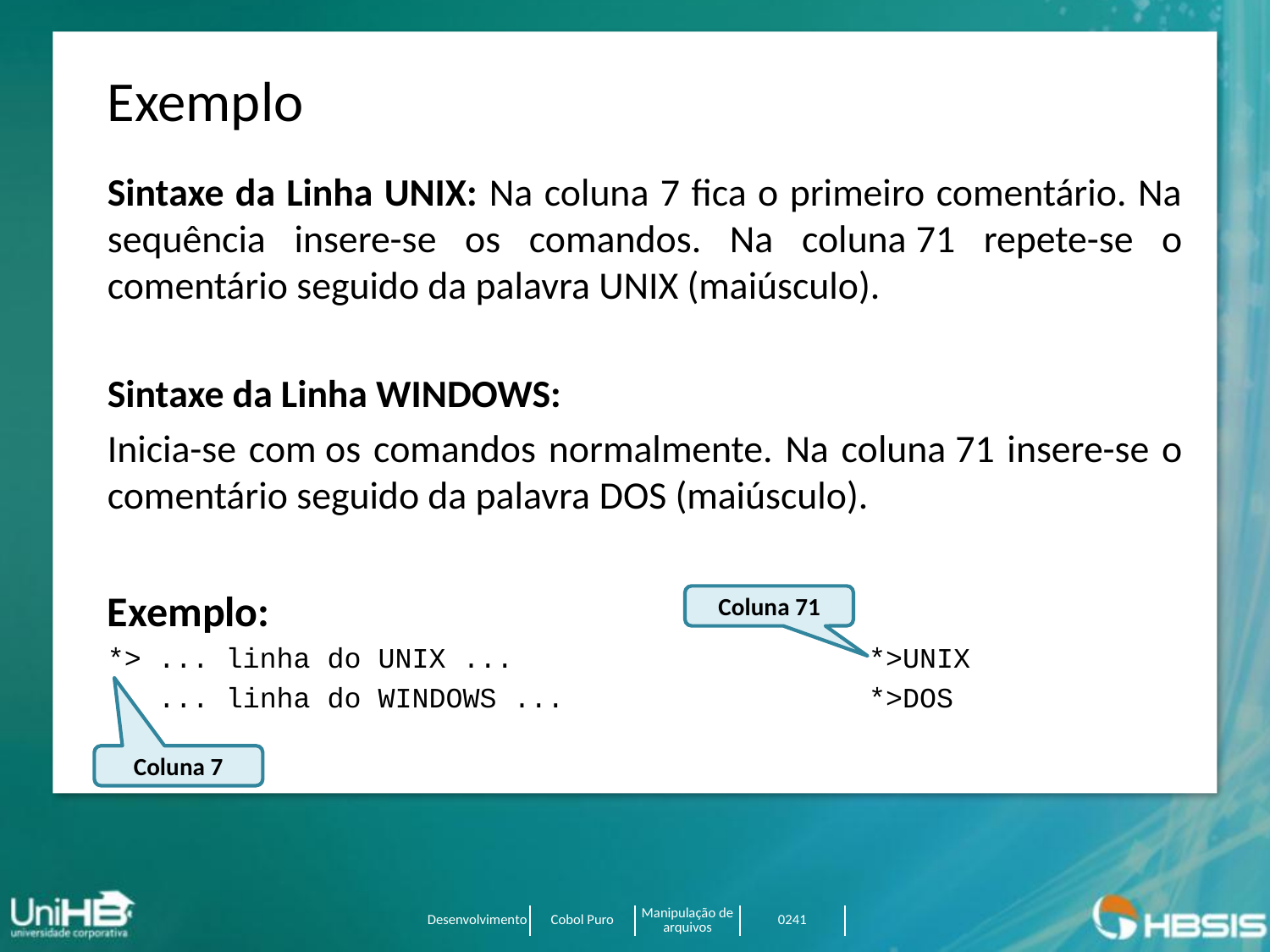

Exemplo
Sintaxe da Linha UNIX: Na coluna 7 fica o primeiro comentário. Na sequência insere-se os comandos. Na coluna 71 repete-se o comentário seguido da palavra UNIX (maiúsculo).

Sintaxe da Linha WINDOWS:
Inicia-se com os comandos normalmente. Na coluna 71 insere-se o comentário seguido da palavra DOS (maiúsculo).

Exemplo:
*> ... linha do UNIX ...                     *>UNIX
   ... linha do WINDOWS ...                  *>DOS

Coluna 71
Coluna 7